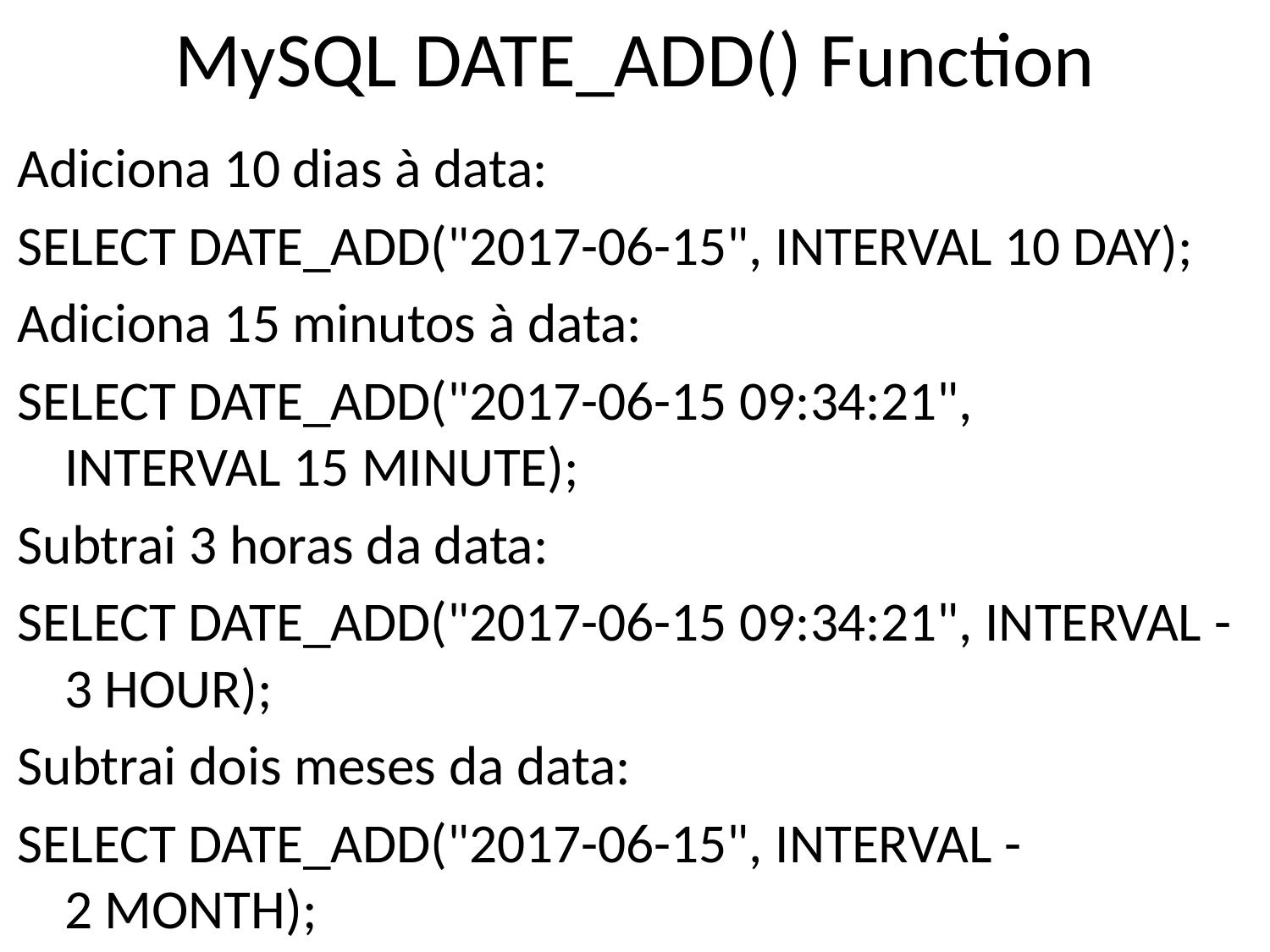

# MySQL DATE_ADD() Function
Adiciona 10 dias à data:
SELECT DATE_ADD("2017-06-15", INTERVAL 10 DAY);
Adiciona 15 minutos à data:
SELECT DATE_ADD("2017-06-15 09:34:21", INTERVAL 15 MINUTE);
Subtrai 3 horas da data:
SELECT DATE_ADD("2017-06-15 09:34:21", INTERVAL -3 HOUR);
Subtrai dois meses da data:
SELECT DATE_ADD("2017-06-15", INTERVAL -2 MONTH);